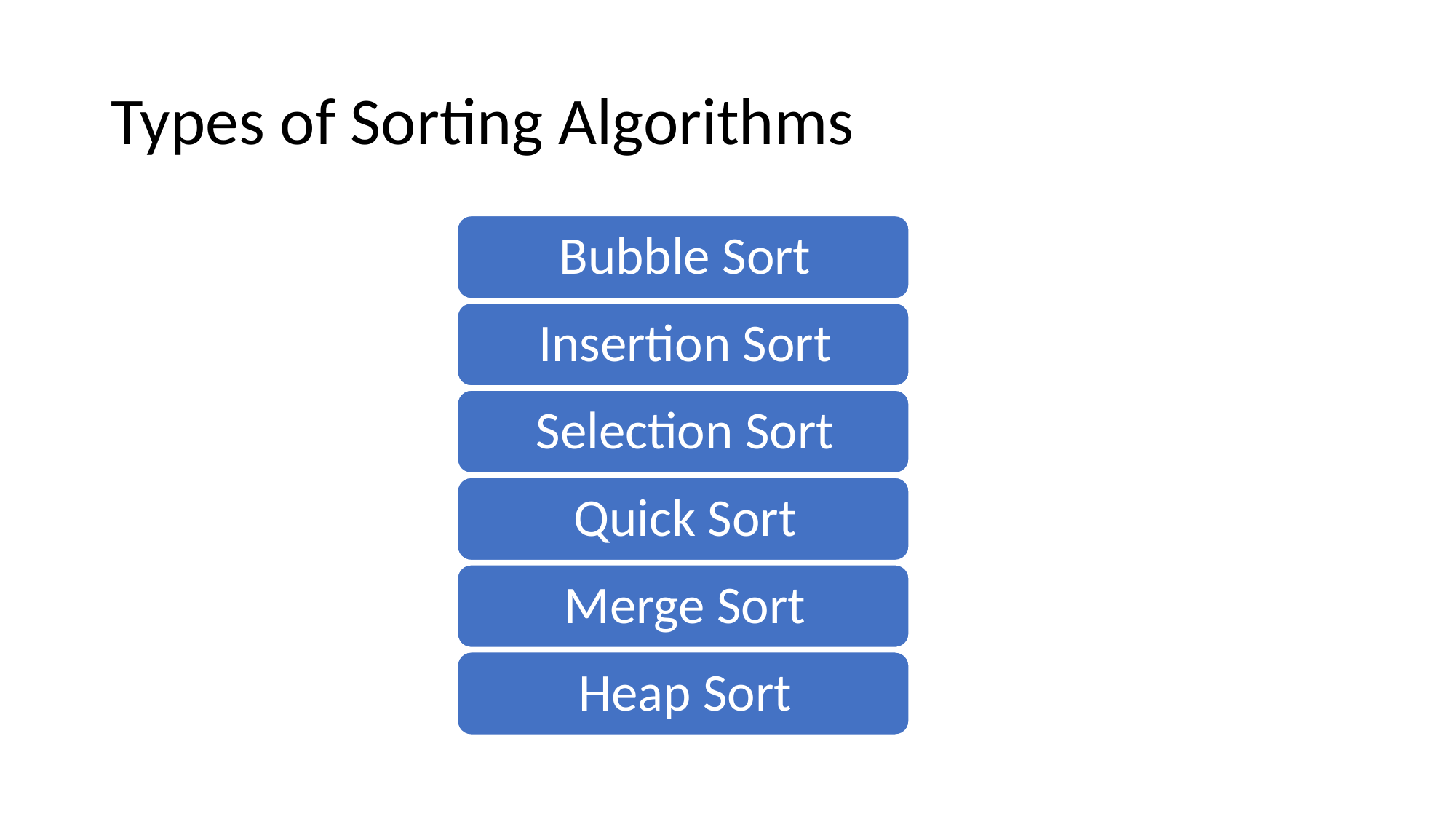

# Types of Sorting Algorithms
Bubble Sort
Insertion Sort
Selection Sort
Quick Sort
Merge Sort
Heap Sort